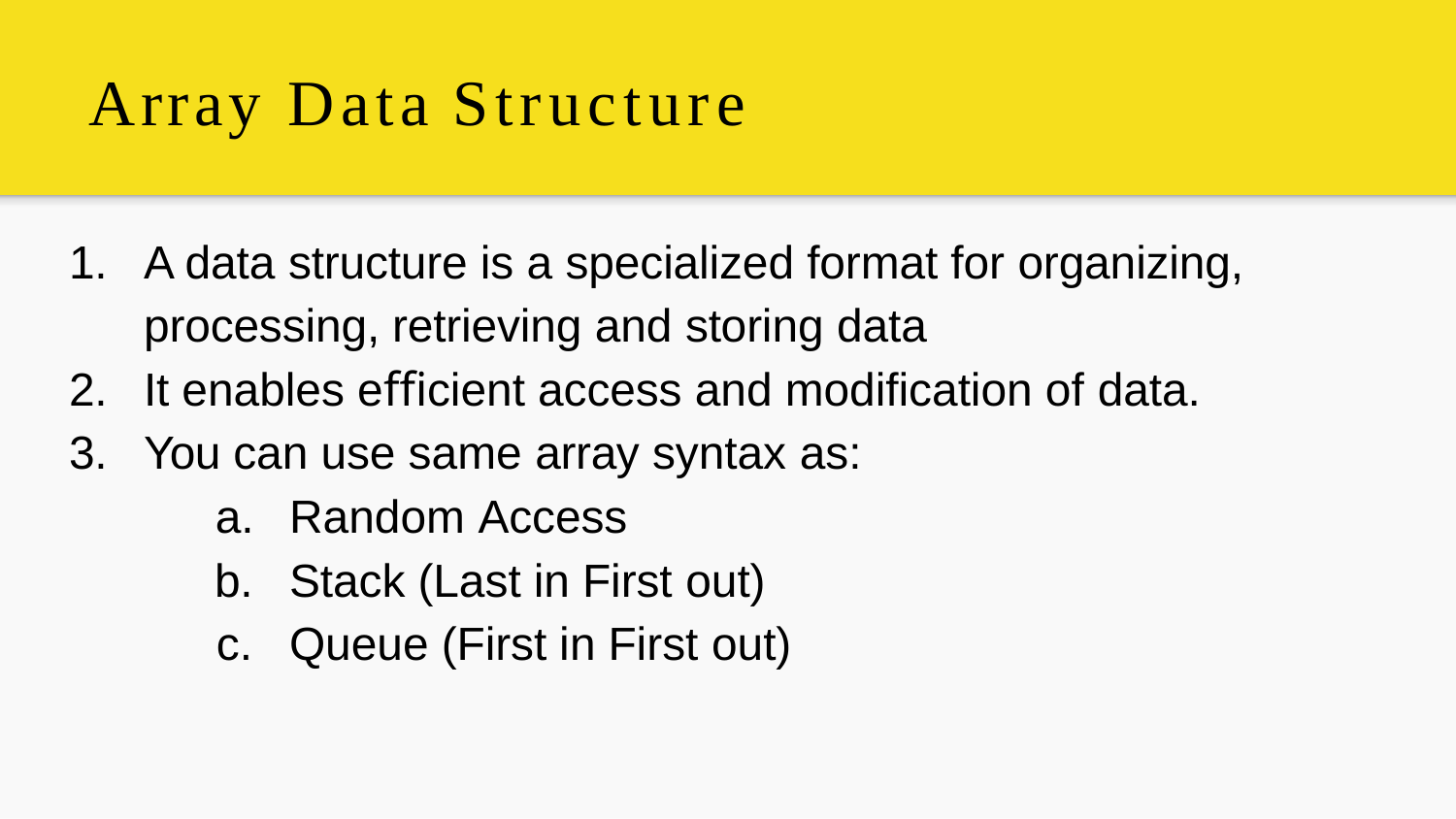

# Array Data Structure

A data structure is a specialized format for organizing,  processing, retrieving and storing data
It enables eﬃcient access and modiﬁcation of data.
You can use same array syntax as:
Random Access
Stack (Last in First out)
Queue (First in First out)